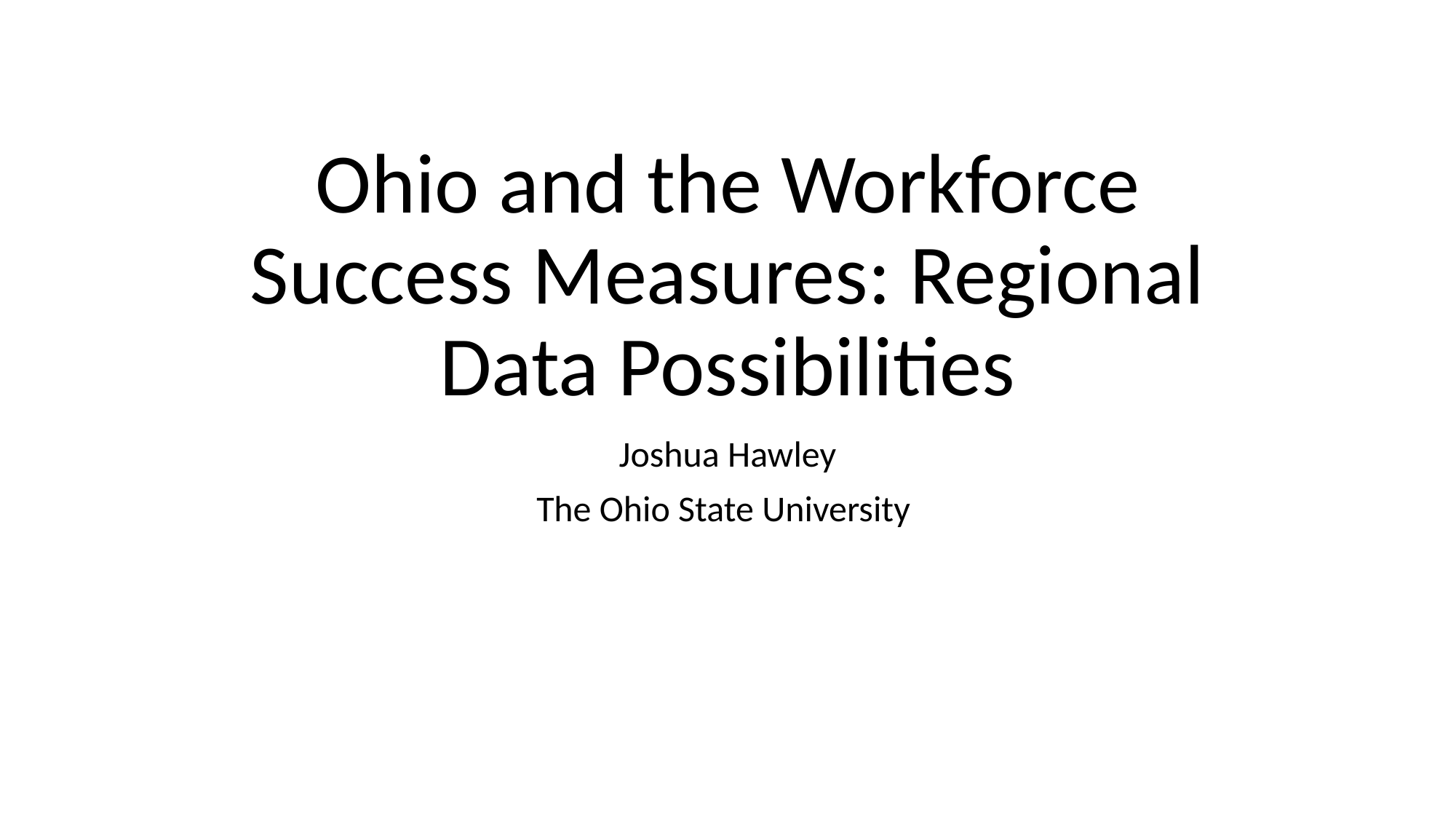

# Ohio and the Workforce Success Measures: Regional Data Possibilities
Joshua Hawley
The Ohio State University